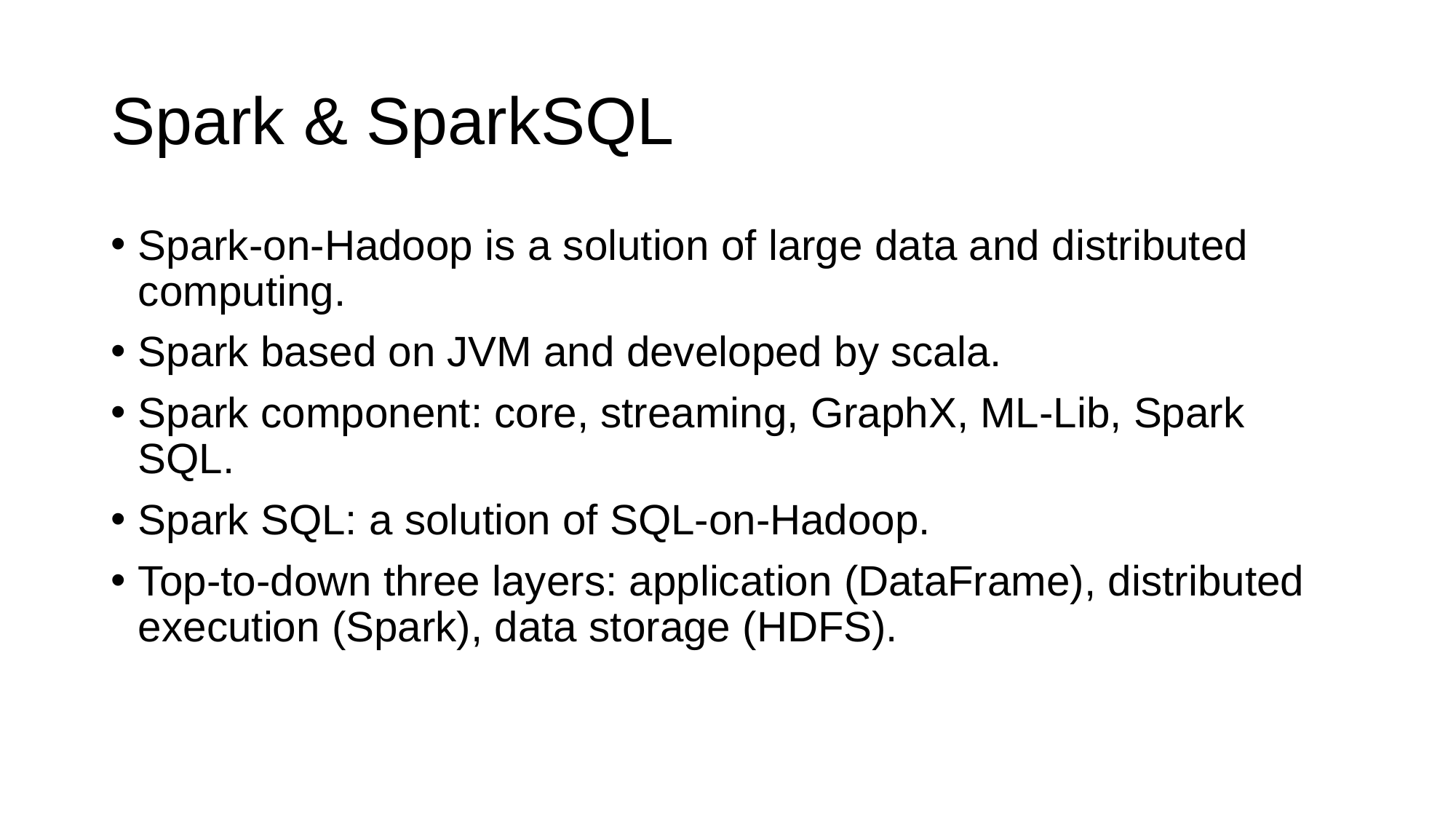

# Spark & SparkSQL
Spark-on-Hadoop is a solution of large data and distributed computing.
Spark based on JVM and developed by scala.
Spark component: core, streaming, GraphX, ML-Lib, Spark SQL.
Spark SQL: a solution of SQL-on-Hadoop.
Top-to-down three layers: application (DataFrame), distributed execution (Spark), data storage (HDFS).